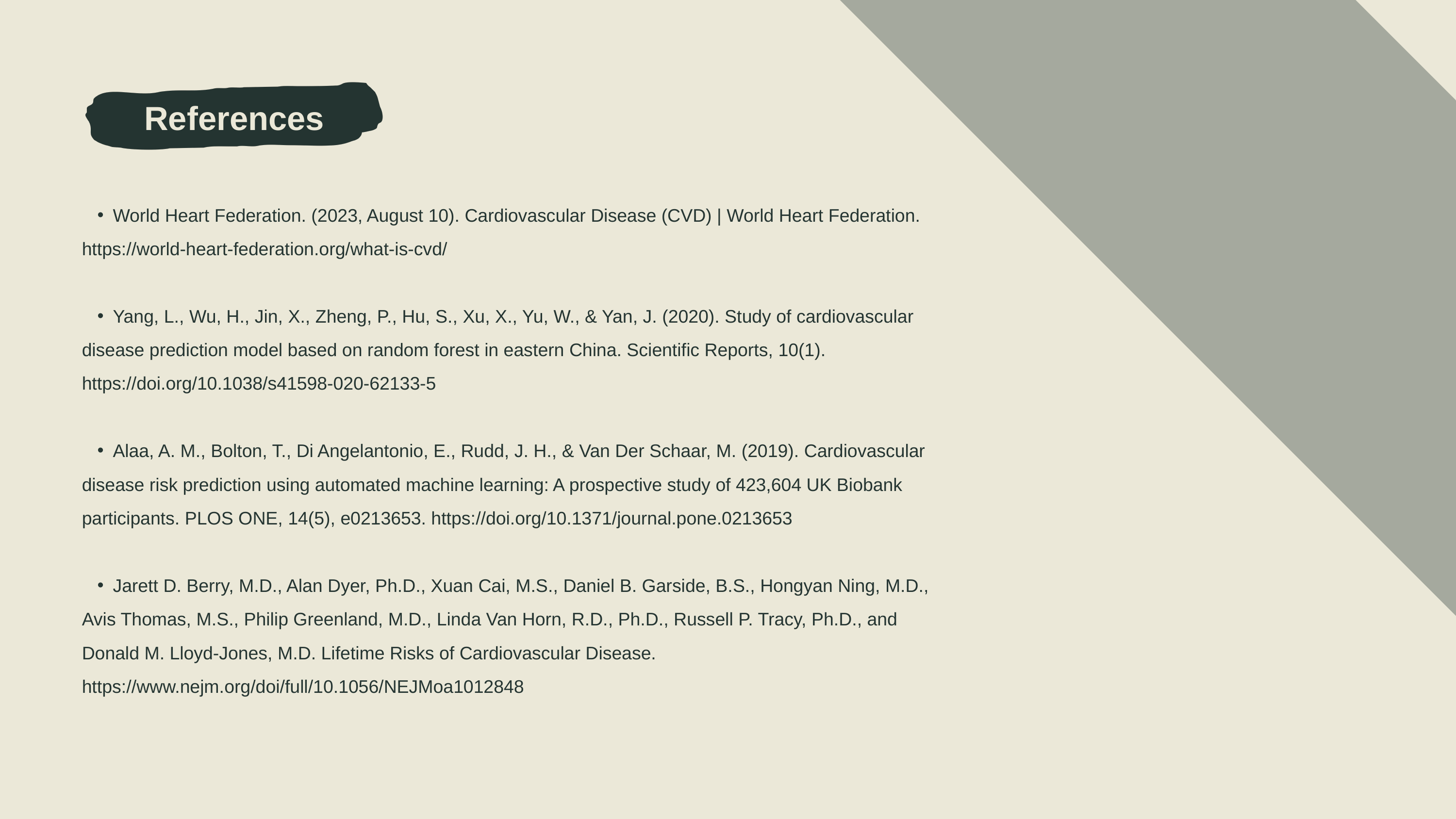

References
World Heart Federation. (2023, August 10). Cardiovascular Disease (CVD) | World Heart Federation.
https://world-heart-federation.org/what-is-cvd/

Yang, L., Wu, H., Jin, X., Zheng, P., Hu, S., Xu, X., Yu, W., & Yan, J. (2020). Study of cardiovascular
disease prediction model based on random forest in eastern China. Scientific Reports, 10(1).
https://doi.org/10.1038/s41598-020-62133-5

Alaa, A. M., Bolton, T., Di Angelantonio, E., Rudd, J. H., & Van Der Schaar, M. (2019). Cardiovascular
disease risk prediction using automated machine learning: A prospective study of 423,604 UK Biobank
participants. PLOS ONE, 14(5), e0213653. https://doi.org/10.1371/journal.pone.0213653

Jarett D. Berry, M.D., Alan Dyer, Ph.D., Xuan Cai, M.S., Daniel B. Garside, B.S., Hongyan Ning, M.D.,
Avis Thomas, M.S., Philip Greenland, M.D., Linda Van Horn, R.D., Ph.D., Russell P. Tracy, Ph.D., and
Donald M. Lloyd-Jones, M.D. Lifetime Risks of Cardiovascular Disease.
https://www.nejm.org/doi/full/10.1056/NEJMoa1012848